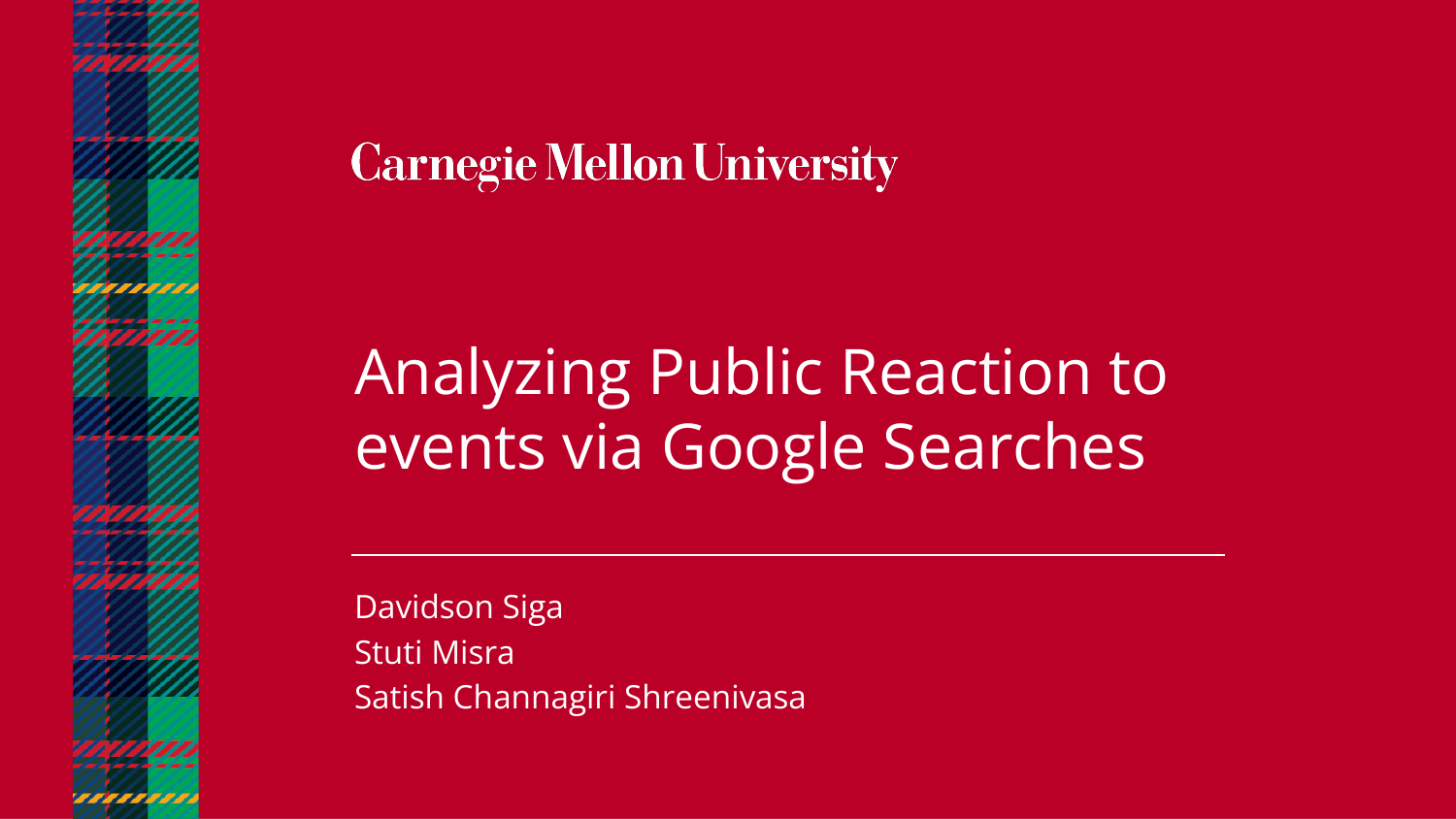

Analyzing Public Reaction to events via Google Searches
Davidson Siga
Stuti Misra
Satish Channagiri Shreenivasa